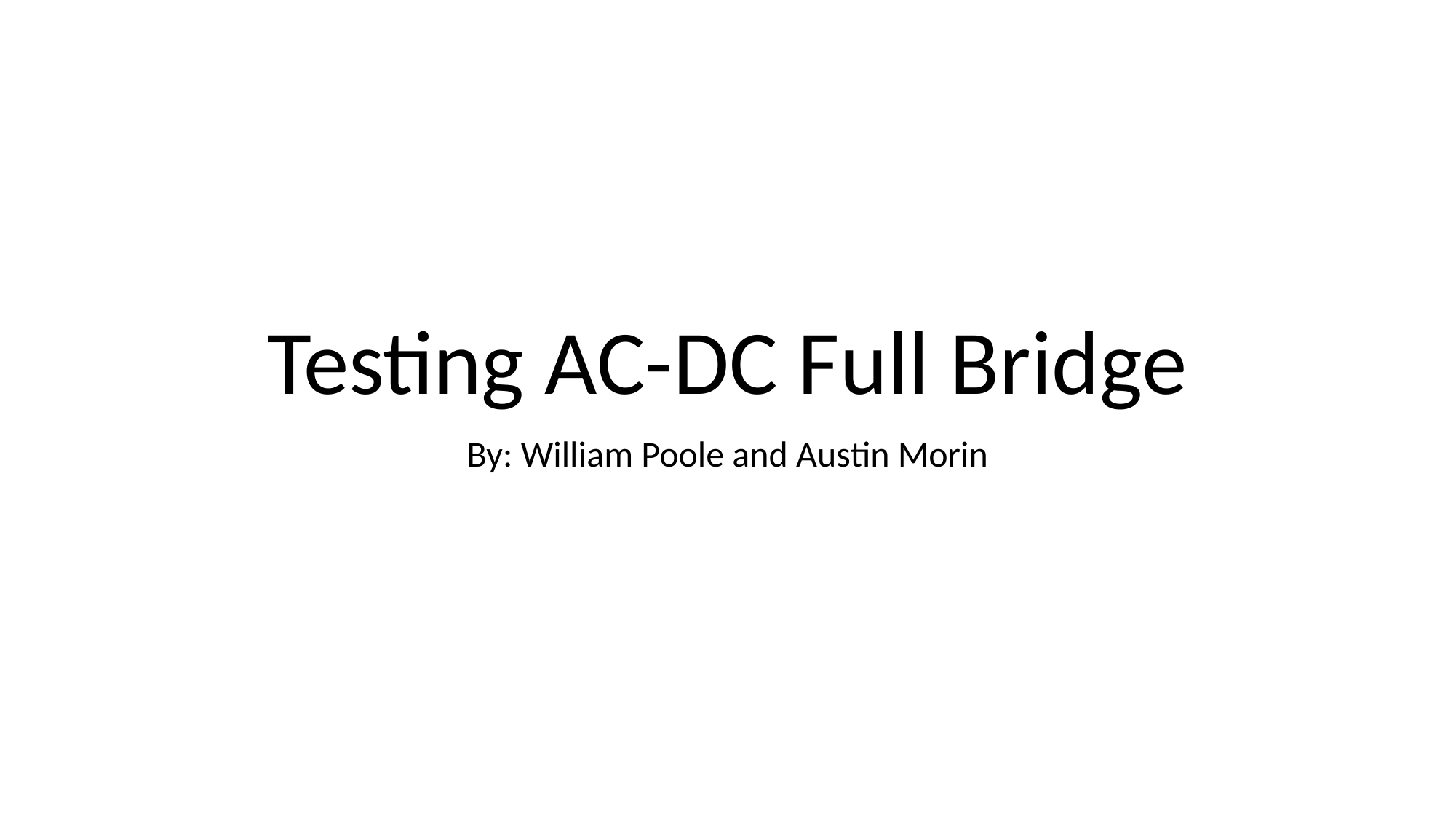

# Testing AC-DC Full Bridge
By: William Poole and Austin Morin